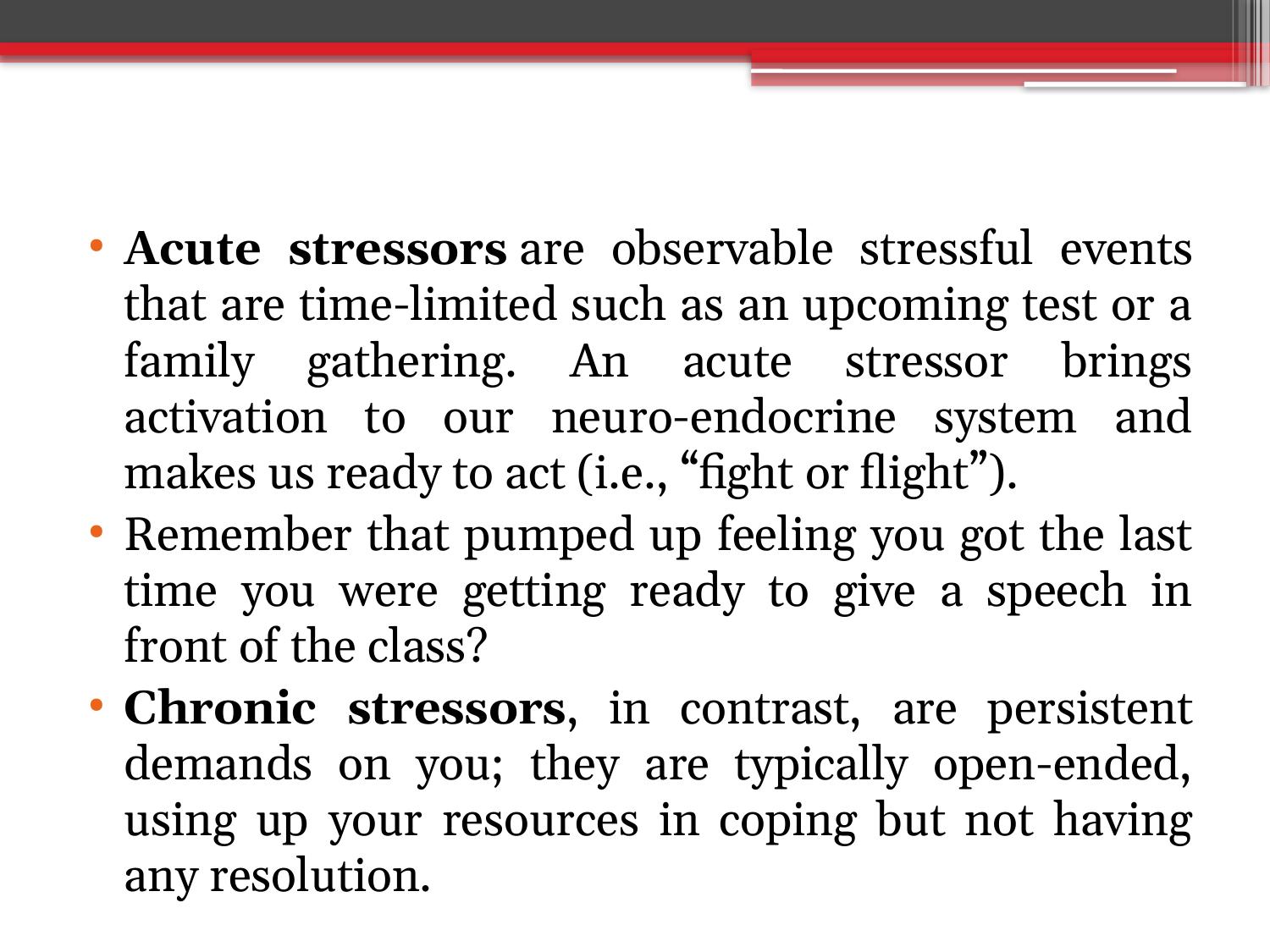

Acute stressors are observable stressful events that are time-limited such as an upcoming test or a family gathering. An acute stressor brings activation to our neuro-endocrine system and makes us ready to act (i.e., “fight or flight”).
Remember that pumped up feeling you got the last time you were getting ready to give a speech in front of the class?
Chronic stressors, in contrast, are persistent demands on you; they are typically open-ended, using up your resources in coping but not having any resolution.